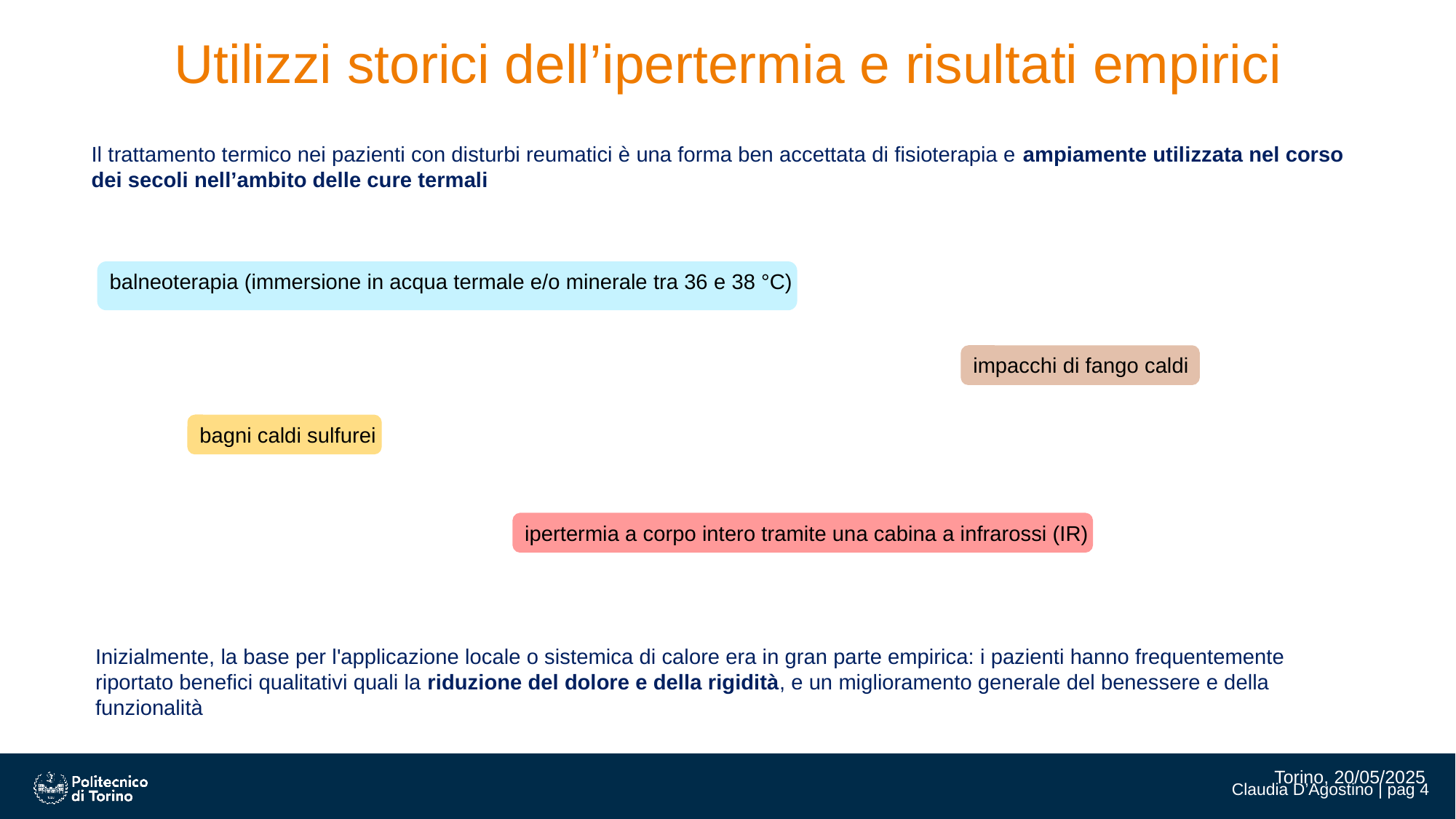

# Utilizzi storici dell’ipertermia e risultati empirici
Il trattamento termico nei pazienti con disturbi reumatici è una forma ben accettata di fisioterapia e ampiamente utilizzata nel corso dei secoli nell’ambito delle cure termali

balneoterapia (immersione in acqua termale e/o minerale tra 36 e 38 °C)

impacchi di fango caldi

bagni caldi sulfurei

ipertermia a corpo intero tramite una cabina a infrarossi (IR)
Inizialmente, la base per l'applicazione locale o sistemica di calore era in gran parte empirica: i pazienti hanno frequentemente riportato benefici qualitativi quali la riduzione del dolore e della rigidità, e un miglioramento generale del benessere e della funzionalità
Torino, 20/05/2025
Claudia D’Agostino | pag 4